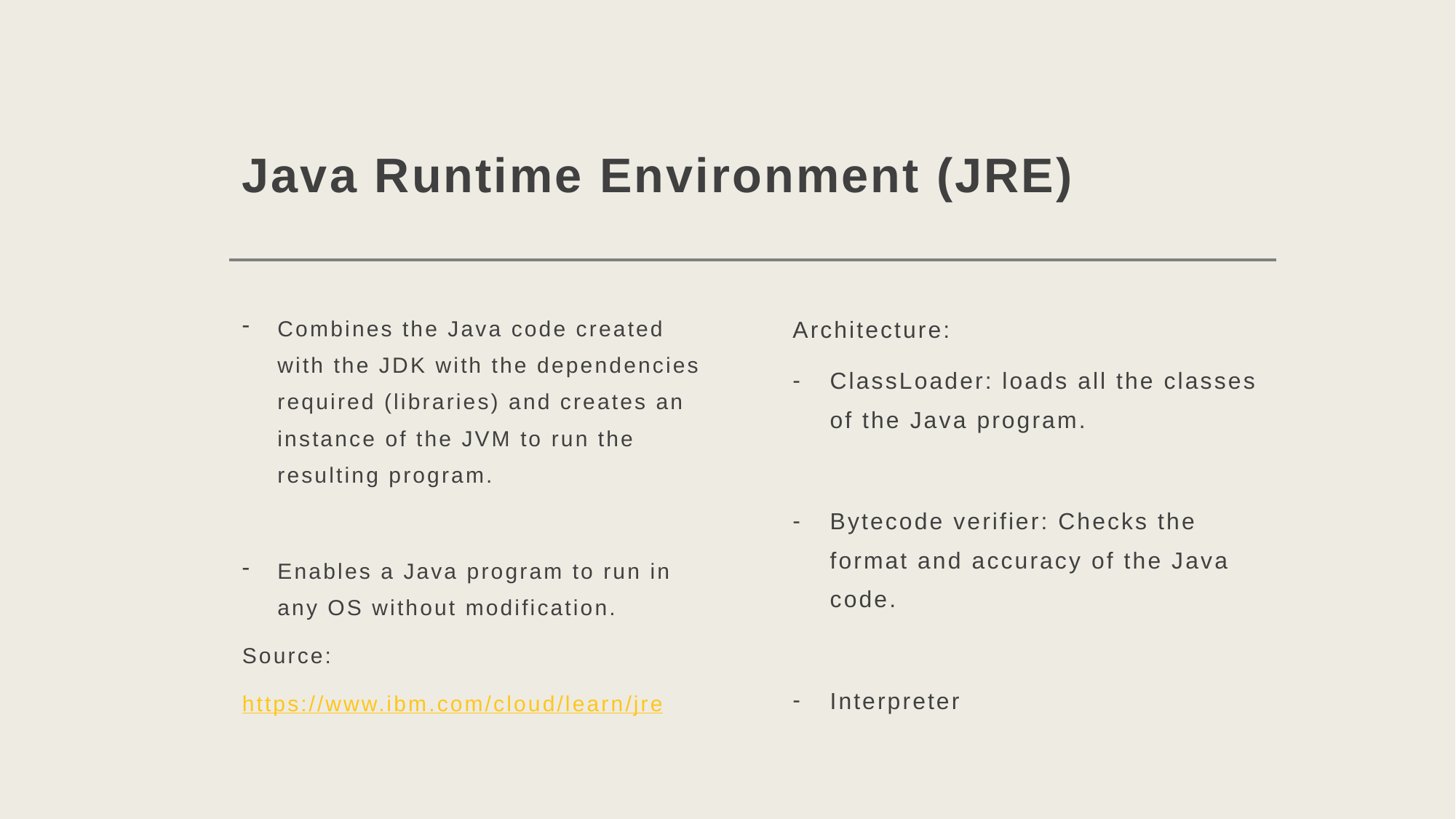

# Java Runtime Environment (JRE)
Combines the Java code created with the JDK with the dependencies required (libraries) and creates an instance of the JVM to run the resulting program.

Enables a Java program to run in any OS without modification.
Source:
https://www.ibm.com/cloud/learn/jre
Architecture:
ClassLoader: loads all the classes of the Java program.

Bytecode verifier: Checks the format and accuracy of the Java code.

Interpreter